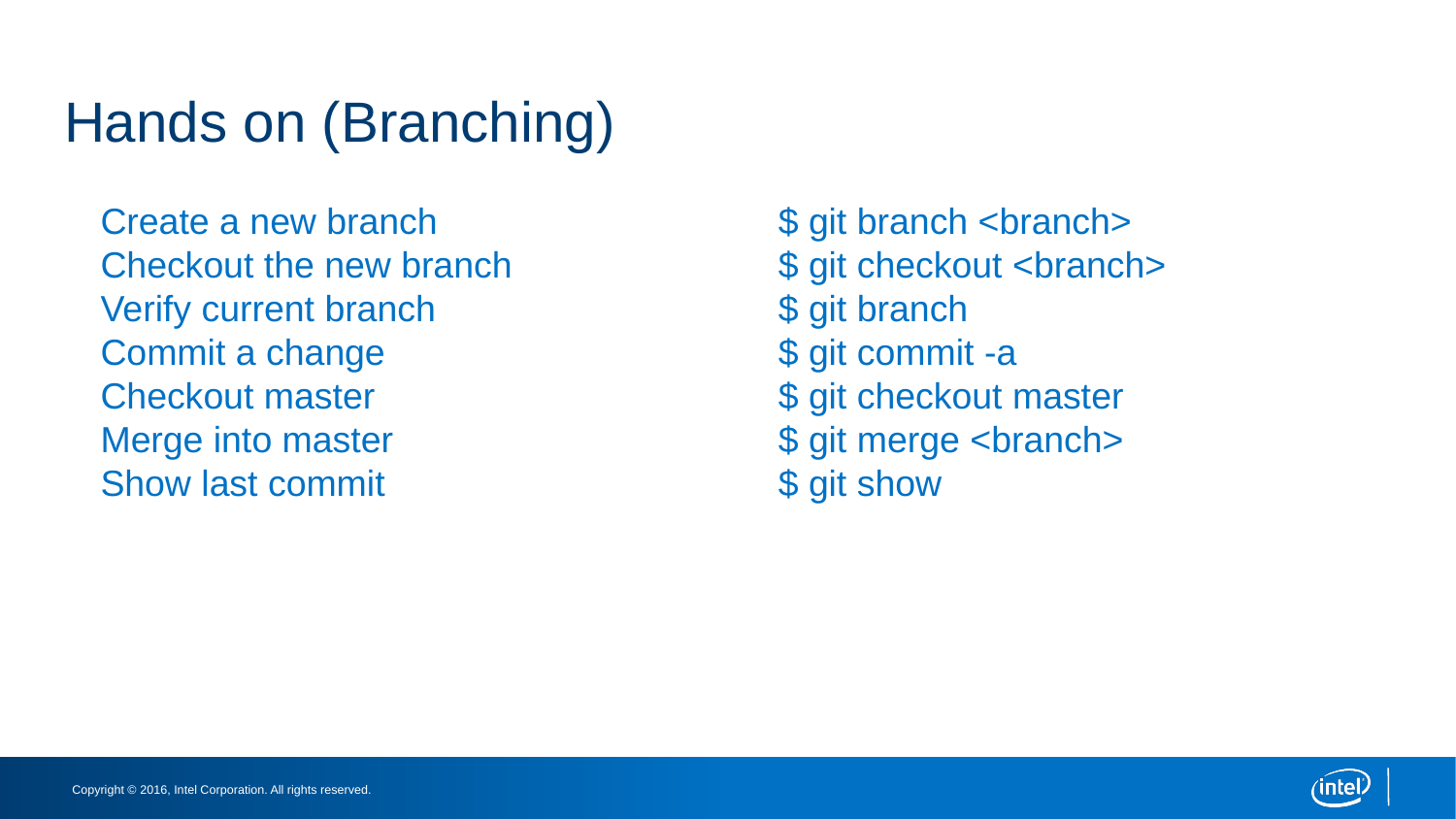

# Hands on (Branching)
Create a new branch
Checkout the new branch
Verify current branch
Commit a change
Checkout master
Merge into master
Show last commit

$ git branch <branch>
$ git checkout <branch>
$ git branch
$ git commit -a
$ git checkout master
$ git merge <branch>
$ git show